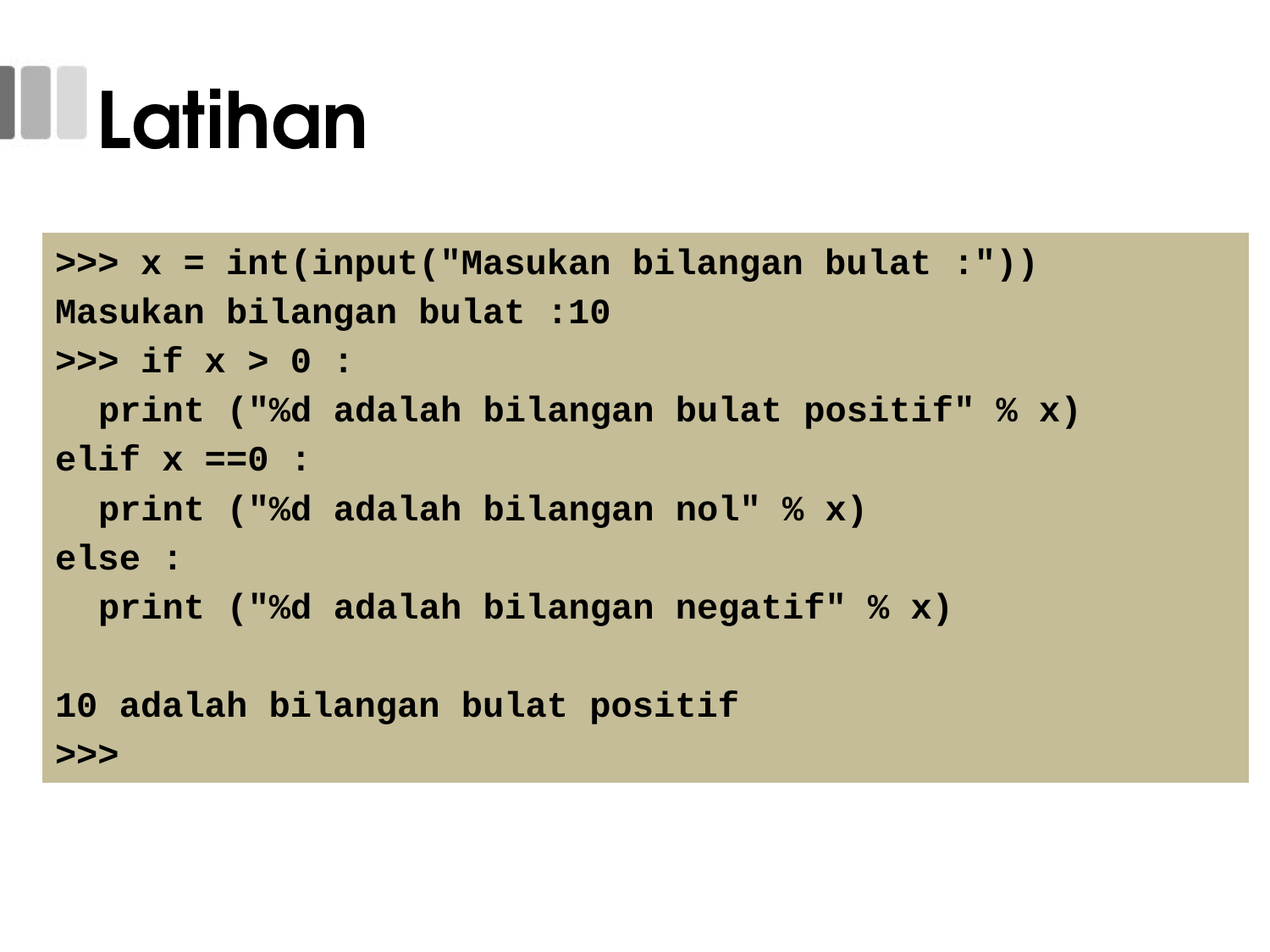

# Latihan
>>> x = int(input("Masukan bilangan bulat :"))
Masukan bilangan bulat :10
>>> if x > 0 :
	print ("%d adalah bilangan bulat positif" % x)
elif x ==0 :
	print ("%d adalah bilangan nol" % x)
else :
	print ("%d adalah bilangan negatif" % x)

10 adalah bilangan bulat positif
>>>